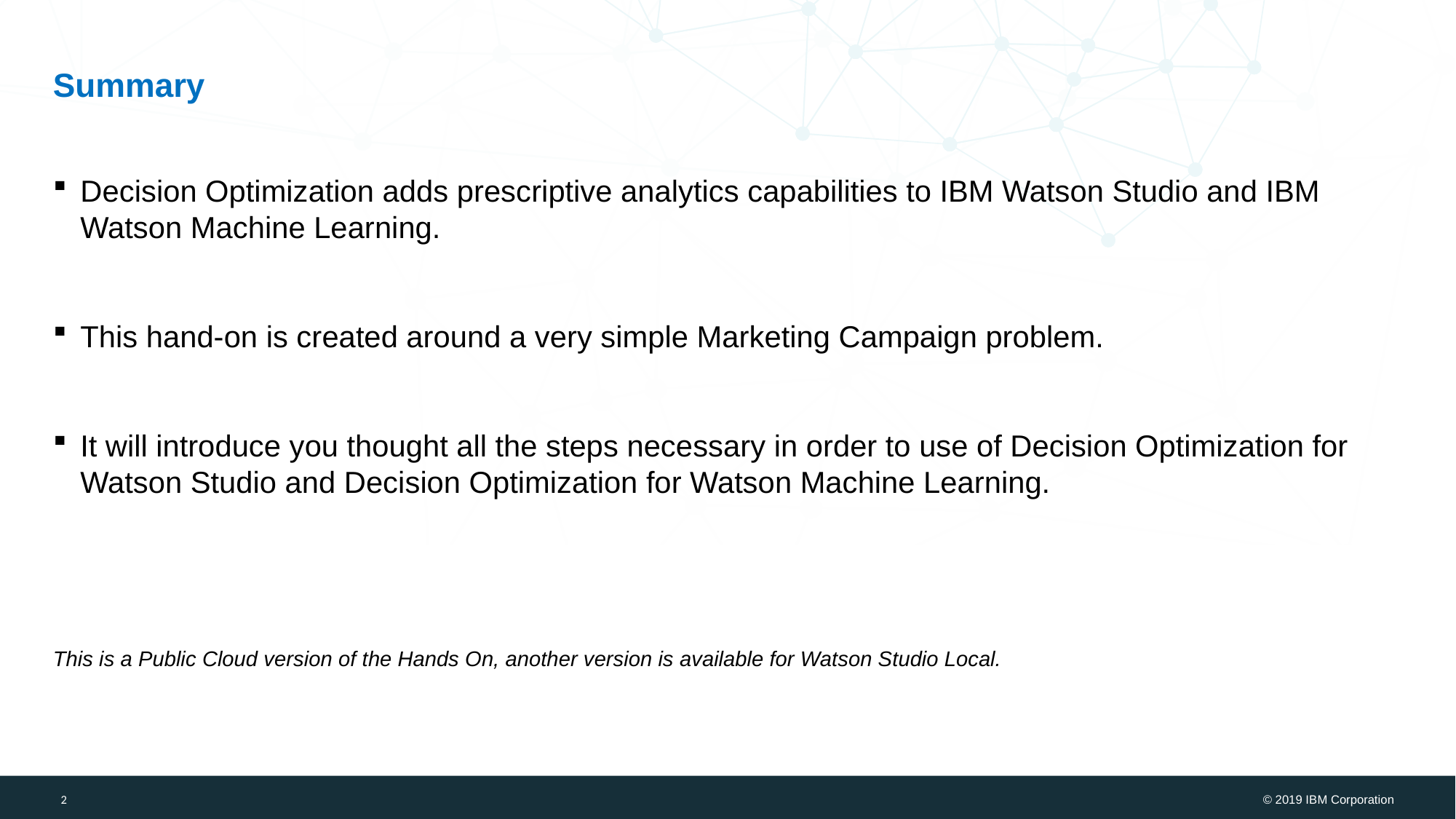

# Summary
Decision Optimization adds prescriptive analytics capabilities to IBM Watson Studio and IBM Watson Machine Learning.

This hand-on is created around a very simple Marketing Campaign problem.

It will introduce you thought all the steps necessary in order to use of Decision Optimization for Watson Studio and Decision Optimization for Watson Machine Learning.

This is a Public Cloud version of the Hands On, another version is available for Watson Studio Local.